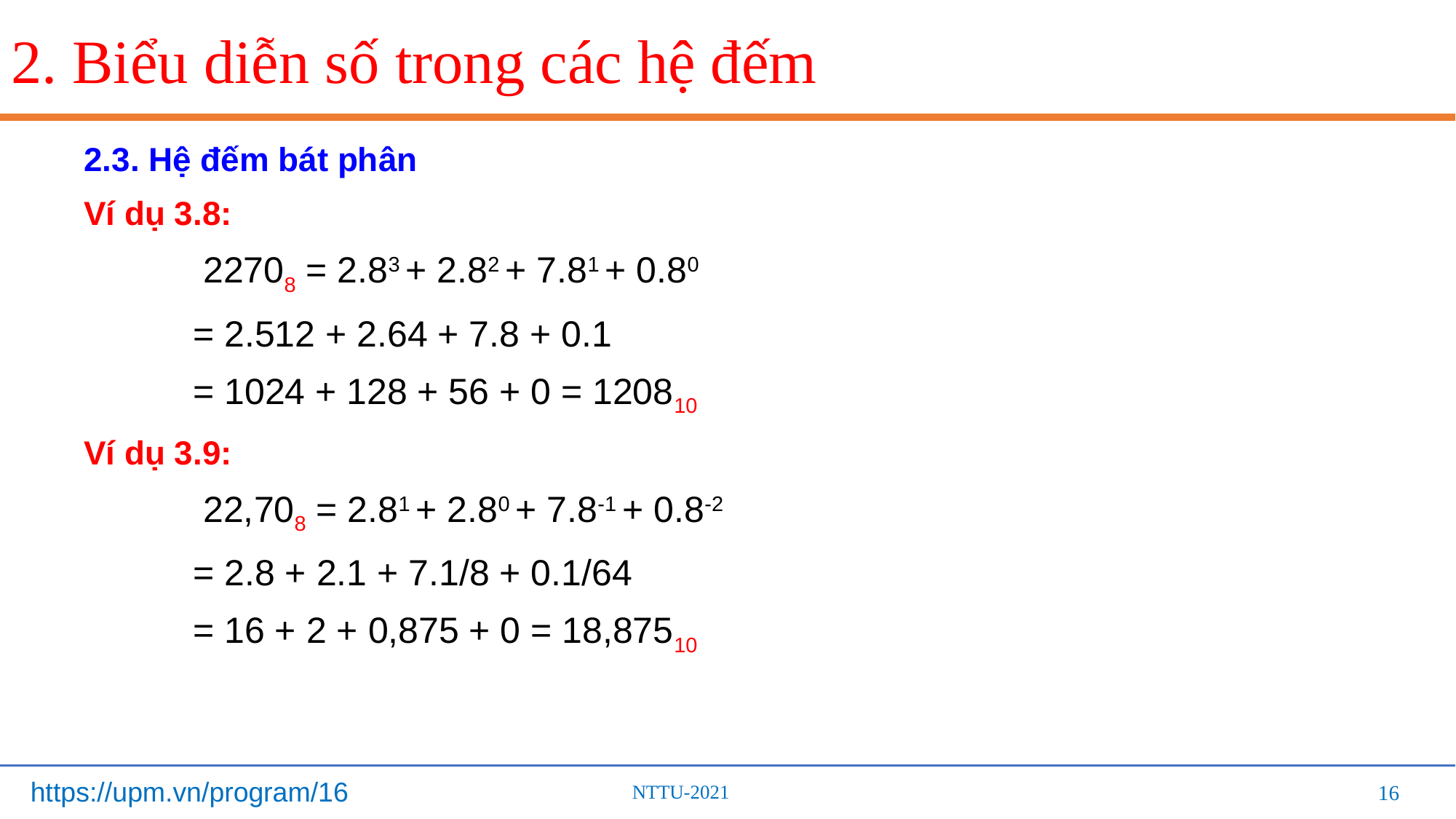

# 2. Biểu diễn số trong các hệ đếm
2.3. Hệ đếm bát phân
Ví dụ 3.8:
	 22708 = 2.83 + 2.82 + 7.81 + 0.80
	= 2.512 + 2.64 + 7.8 + 0.1
	= 1024 + 128 + 56 + 0 = 120810
Ví dụ 3.9:
	 22,708 = 2.81 + 2.80 + 7.8-1 + 0.8-2
	= 2.8 + 2.1 + 7.1/8 + 0.1/64
	= 16 + 2 + 0,875 + 0 = 18,87510
16
16